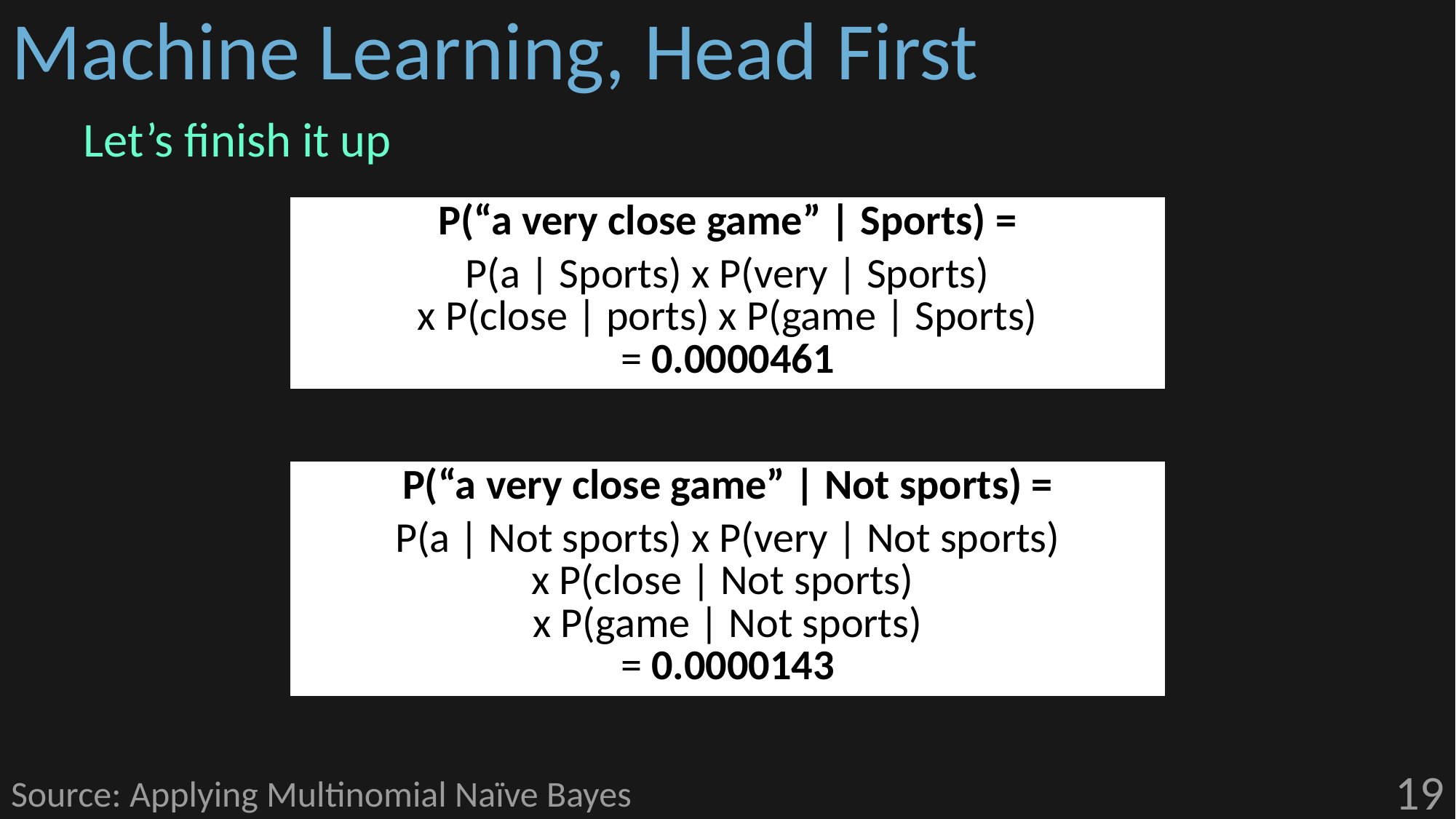

# Machine Learning, Head First
Let’s finish it up
| P(“a very close game” | Sports) = |
| --- |
| P(a | Sports) x P(very | Sports) x P(close | ports) x P(game | Sports) = 0.0000461 |
| P(“a very close game” | Not sports) = |
| --- |
| P(a | Not sports) x P(very | Not sports) x P(close | Not sports) x P(game | Not sports) = 0.0000143 |
19
Source: Applying Multinomial Naïve Bayes